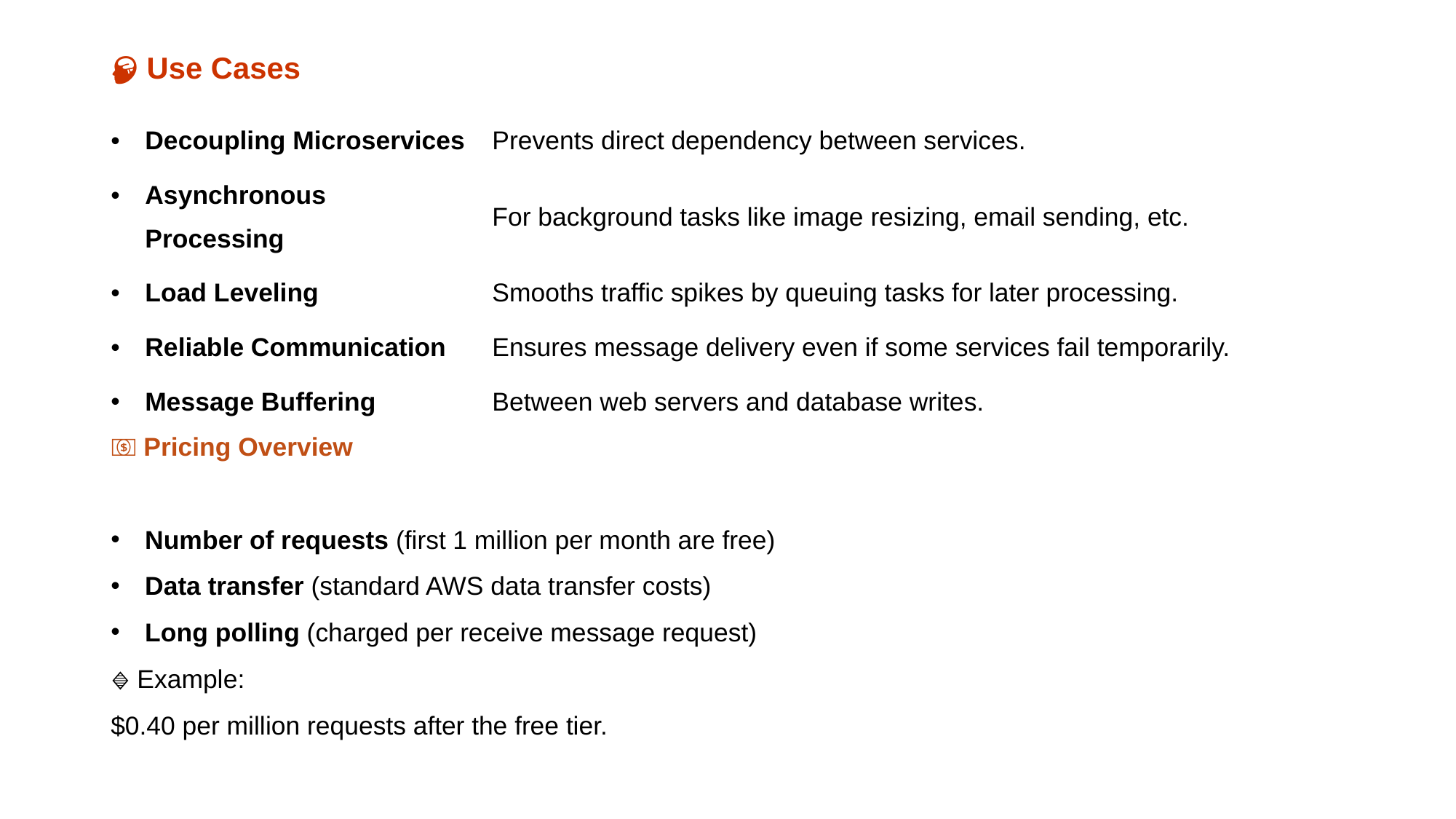

🧠 Use Cases

| Decoupling Microservices | Prevents direct dependency between services. |
| --- | --- |
| Asynchronous Processing | For background tasks like image resizing, email sending, etc. |
| Load Leveling | Smooths traffic spikes by queuing tasks for later processing. |
| Reliable Communication | Ensures message delivery even if some services fail temporarily. |
| Message Buffering | Between web servers and database writes. |
💵 Pricing Overview

Number of requests (first 1 million per month are free)
Data transfer (standard AWS data transfer costs)
Long polling (charged per receive message request)
🔹 Example:
$0.40 per million requests after the free tier.